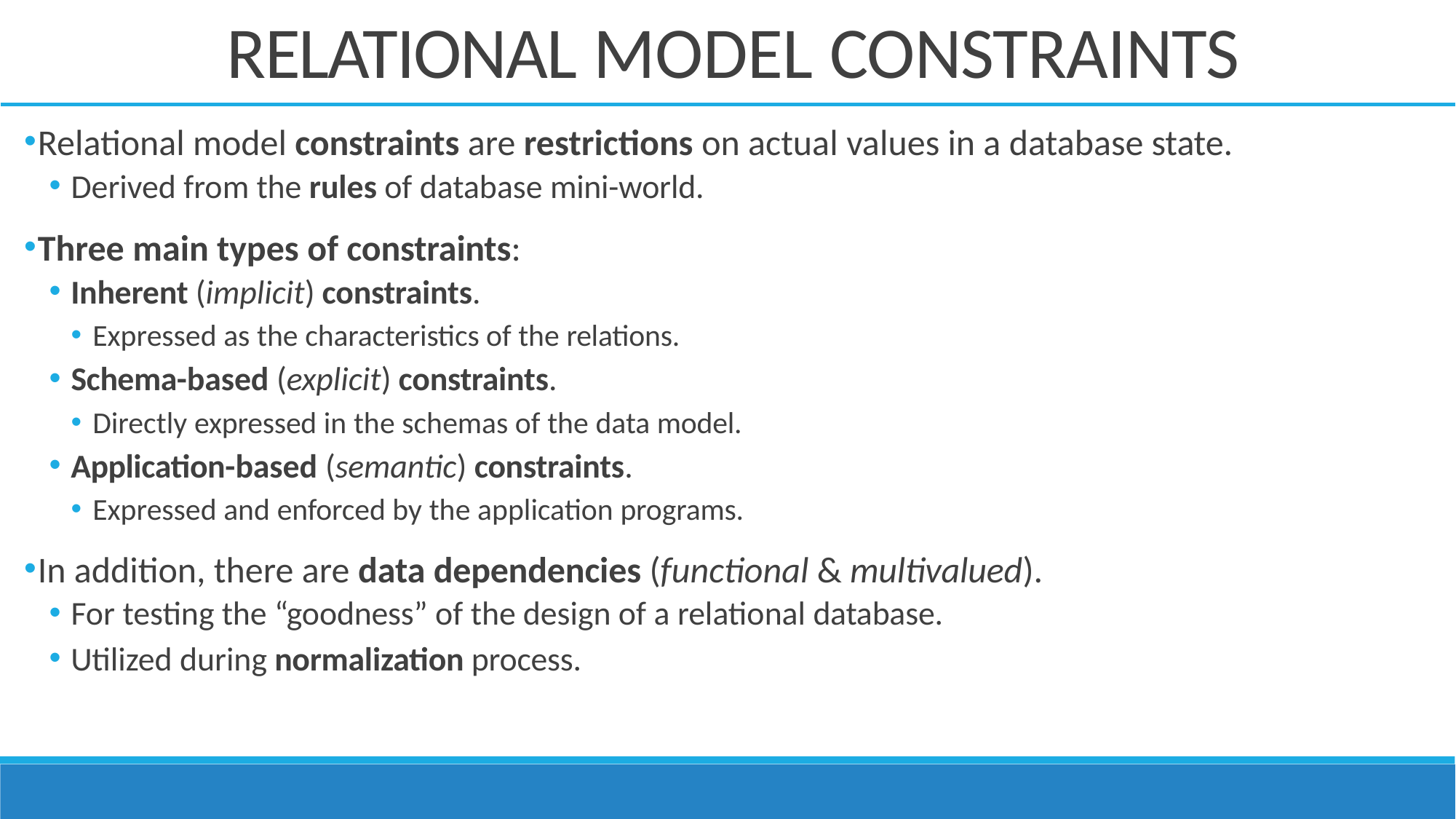

# RELATIONAL MODEL CONSTRAINTS

Relational model constraints are restrictions on actual values in a database state.
Derived from the rules of database mini-world.
Three main types of constraints:
Inherent (implicit) constraints.
Expressed as the characteristics of the relations.
Schema-based (explicit) constraints.
Directly expressed in the schemas of the data model.
Application-based (semantic) constraints.
Expressed and enforced by the application programs.
In addition, there are data dependencies (functional & multivalued).
For testing the “goodness” of the design of a relational database.
Utilized during normalization process.